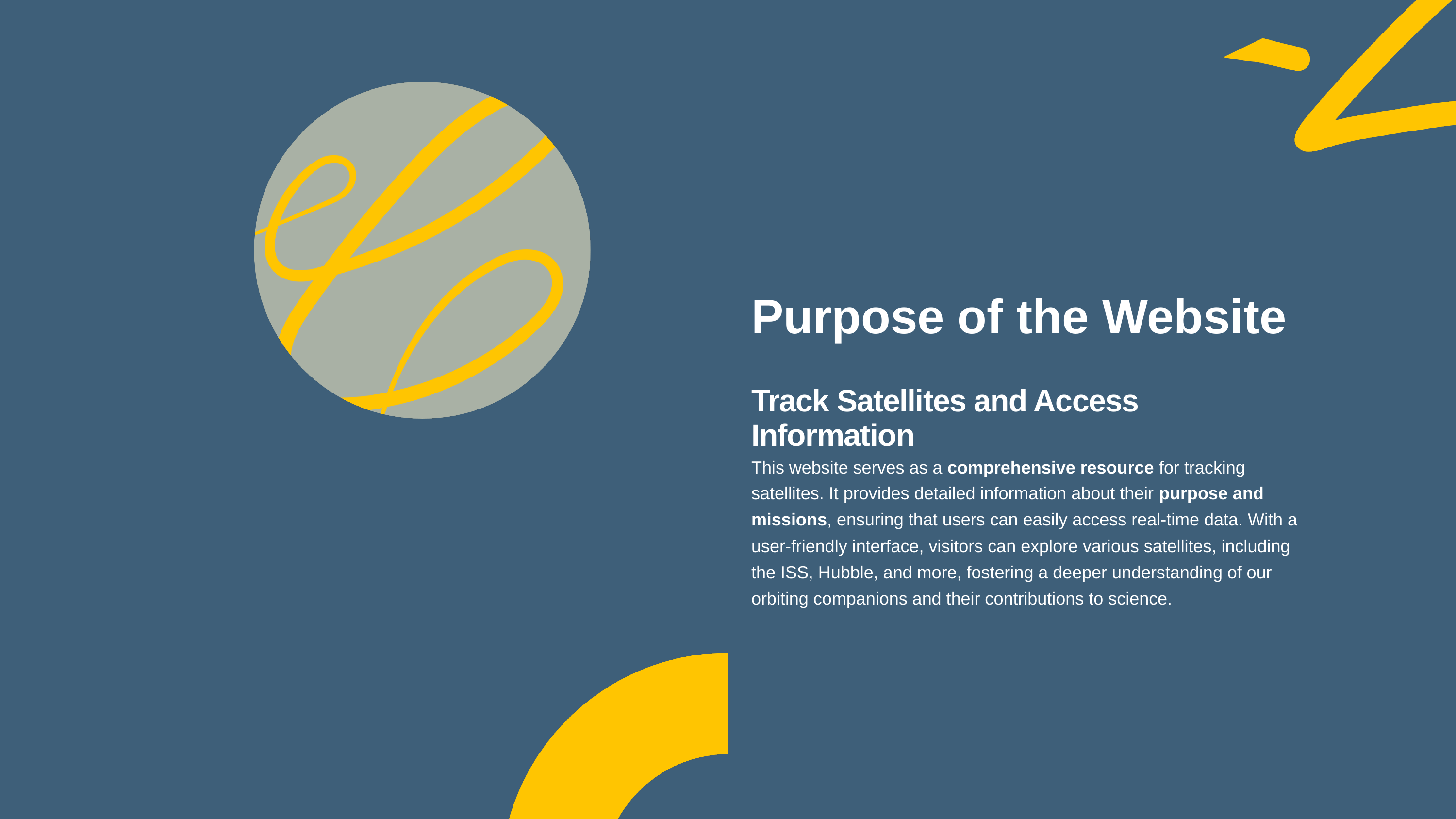

Purpose of the Website
Track Satellites and Access Information
This website serves as a comprehensive resource for tracking satellites. It provides detailed information about their purpose and missions, ensuring that users can easily access real-time data. With a user-friendly interface, visitors can explore various satellites, including the ISS, Hubble, and more, fostering a deeper understanding of our orbiting companions and their contributions to science.